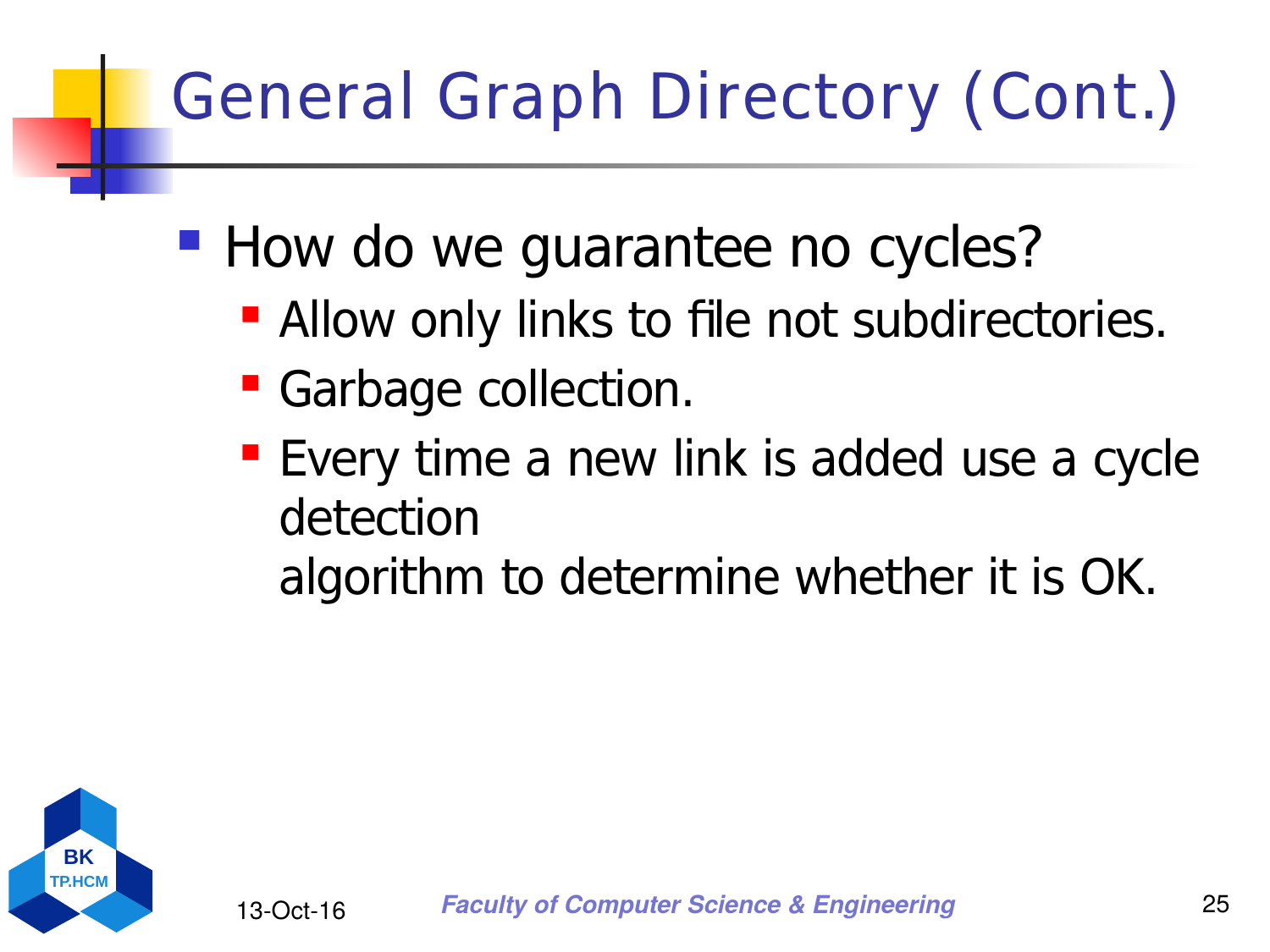

# General Graph Directory (Cont.)
How do we guarantee no cycles?
Allow only links to file not subdirectories.
Garbage collection.
Every time a new link is added use a cycle detection
algorithm to determine whether it is OK.
25
13-Oct-16
Faculty of Computer Science & Engineering